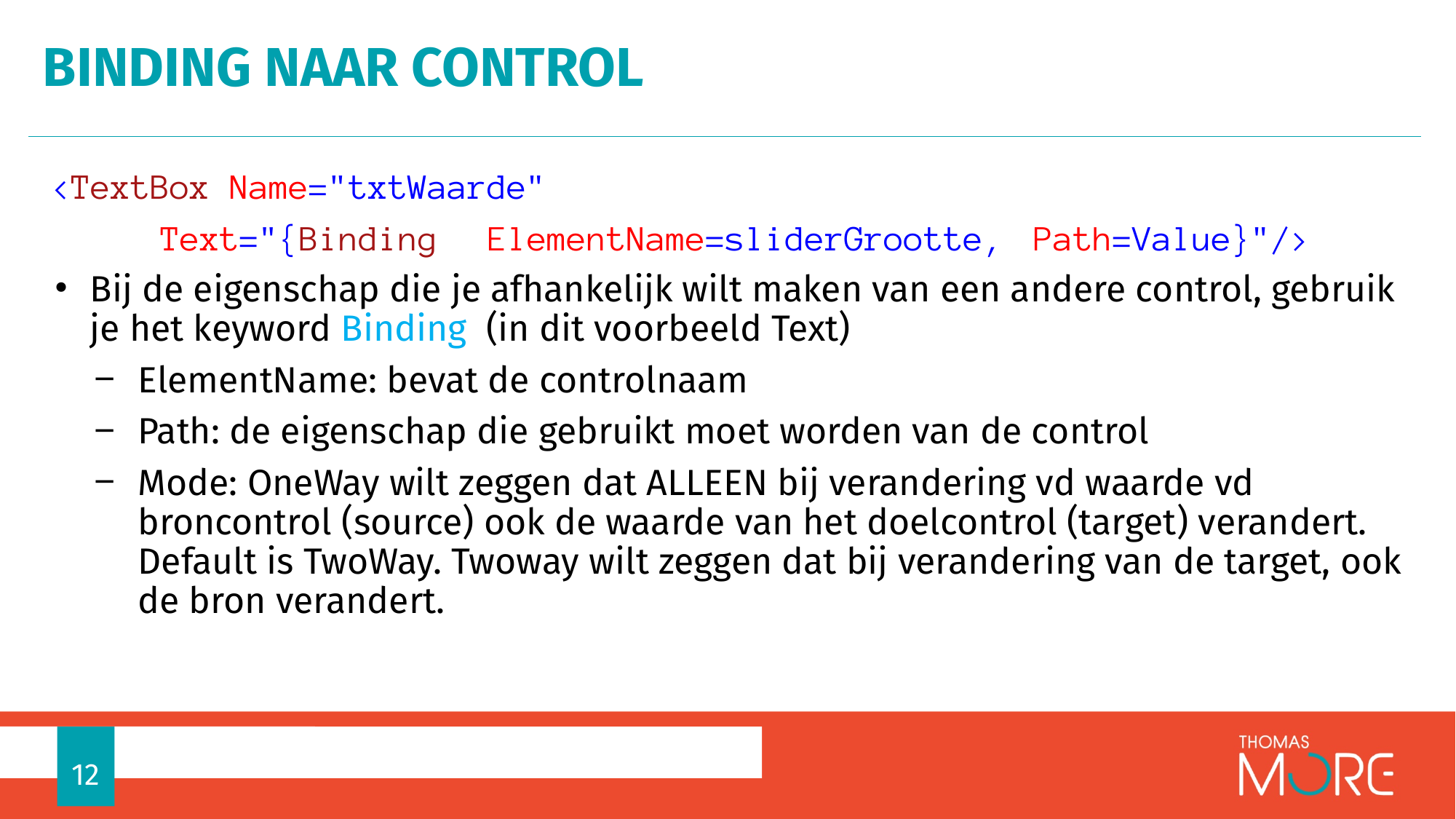

# Binding naar control
<TextBox Name="txtWaarde"
	Text="{Binding 	ElementName=sliderGrootte, 	Path=Value}"/>
Bij de eigenschap die je afhankelijk wilt maken van een andere control, gebruik je het keyword Binding  (in dit voorbeeld Text)
ElementName: bevat de controlnaam
Path: de eigenschap die gebruikt moet worden van de control
Mode: OneWay wilt zeggen dat ALLEEN bij verandering vd waarde vd broncontrol (source) ook de waarde van het doelcontrol (target) verandert. Default is TwoWay. Twoway wilt zeggen dat bij verandering van de target, ook de bron verandert.

12